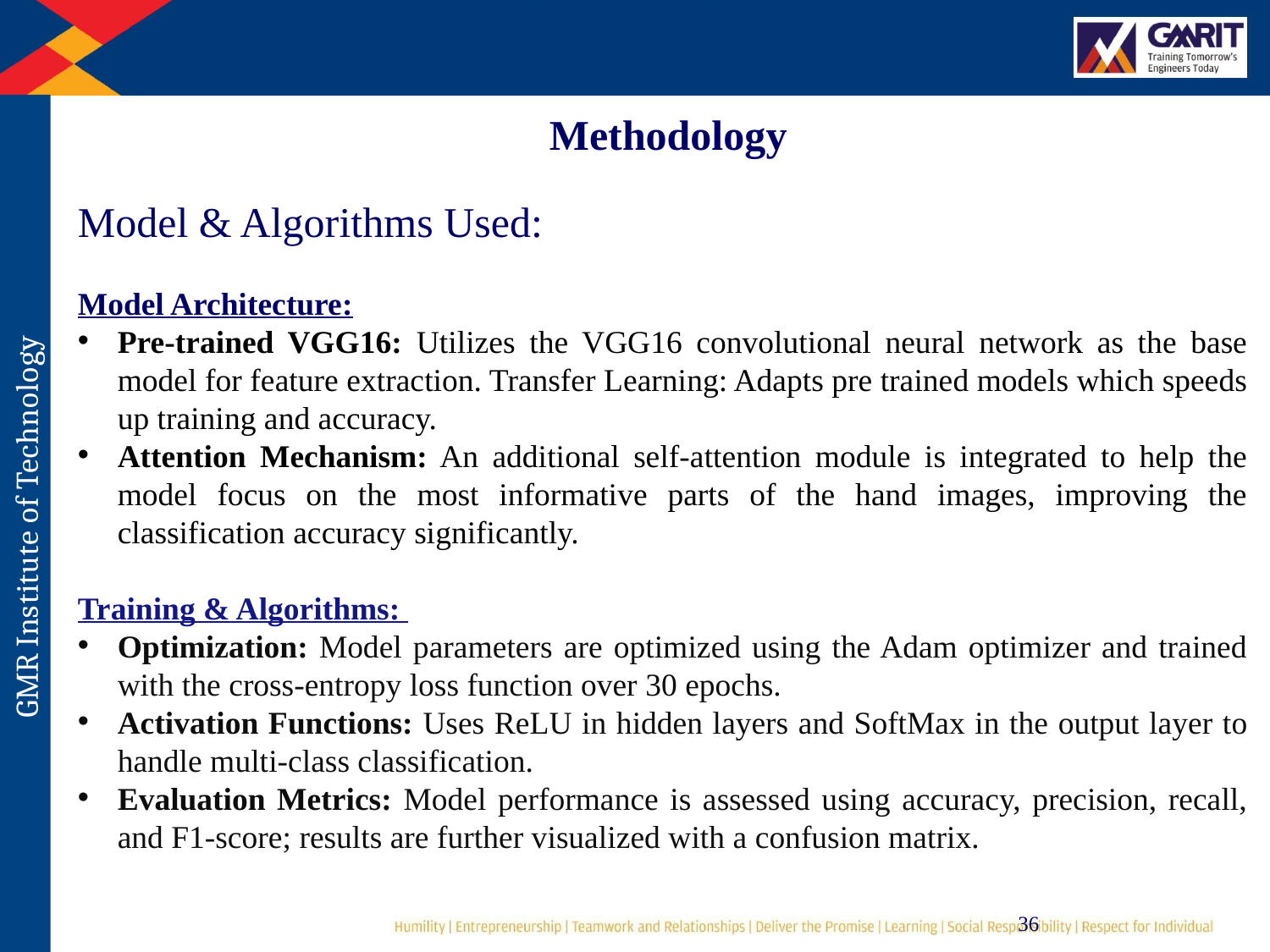

Methodology
Model & Algorithms Used:
Model Architecture:
Pre-trained VGG16: Utilizes the VGG16 convolutional neural network as the base model for feature extraction. Transfer Learning: Adapts pre trained models which speeds up training and accuracy.
Attention Mechanism: An additional self-attention module is integrated to help the model focus on the most informative parts of the hand images, improving the classification accuracy significantly.

Training & Algorithms:
Optimization: Model parameters are optimized using the Adam optimizer and trained with the cross-entropy loss function over 30 epochs.
Activation Functions: Uses ReLU in hidden layers and SoftMax in the output layer to handle multi-class classification.
Evaluation Metrics: Model performance is assessed using accuracy, precision, recall, and F1-score; results are further visualized with a confusion matrix.
36